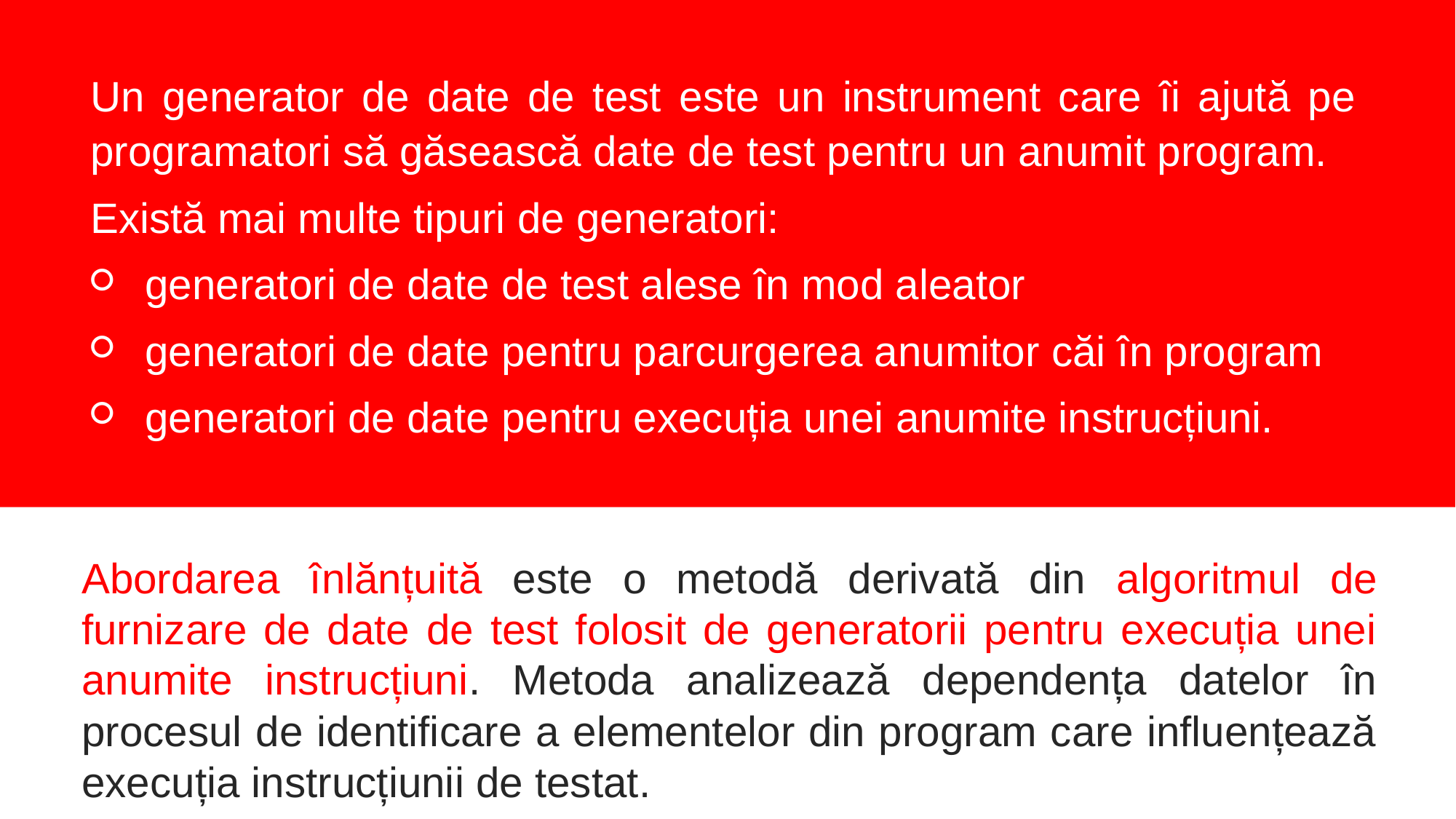

Un generator de date de test este un instrument care îi ajută pe programatori să găsească date de test pentru un anumit program.
Există mai multe tipuri de generatori:
generatori de date de test alese în mod aleator
generatori de date pentru parcurgerea anumitor căi în program
generatori de date pentru execuția unei anumite instrucțiuni.

Abordarea înlănțuită este o metodă derivată din algoritmul de furnizare de date de test folosit de generatorii pentru execuția unei anumite instrucțiuni. Metoda analizează dependența datelor în procesul de identificare a elementelor din program care influențează execuția instrucțiunii de testat.